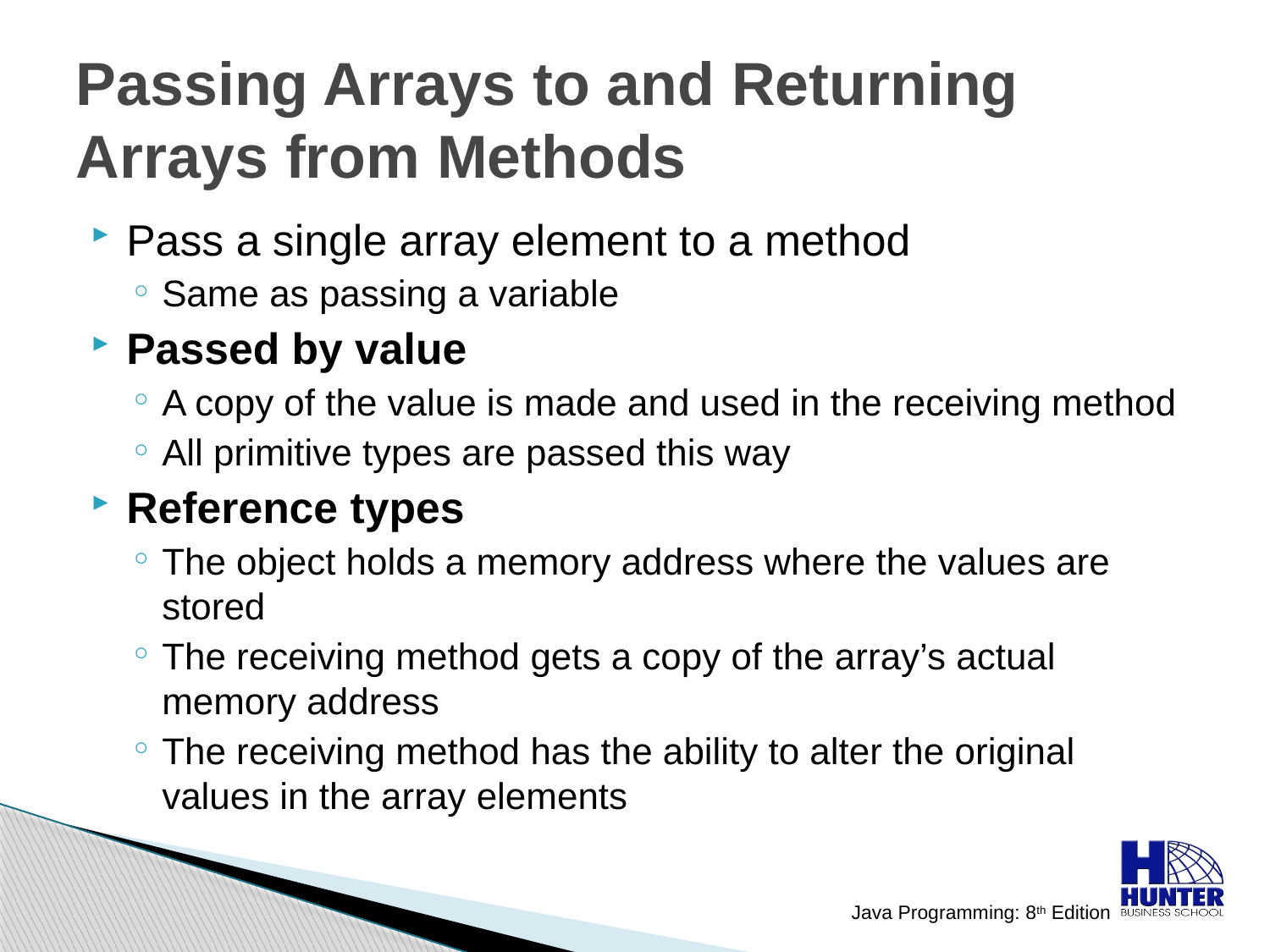

# Passing Arrays to and Returning Arrays from Methods
Pass a single array element to a method
Same as passing a variable
Passed by value
A copy of the value is made and used in the receiving method
All primitive types are passed this way
Reference types
The object holds a memory address where the values are stored
The receiving method gets a copy of the array’s actual memory address
The receiving method has the ability to alter the original values in the array elements